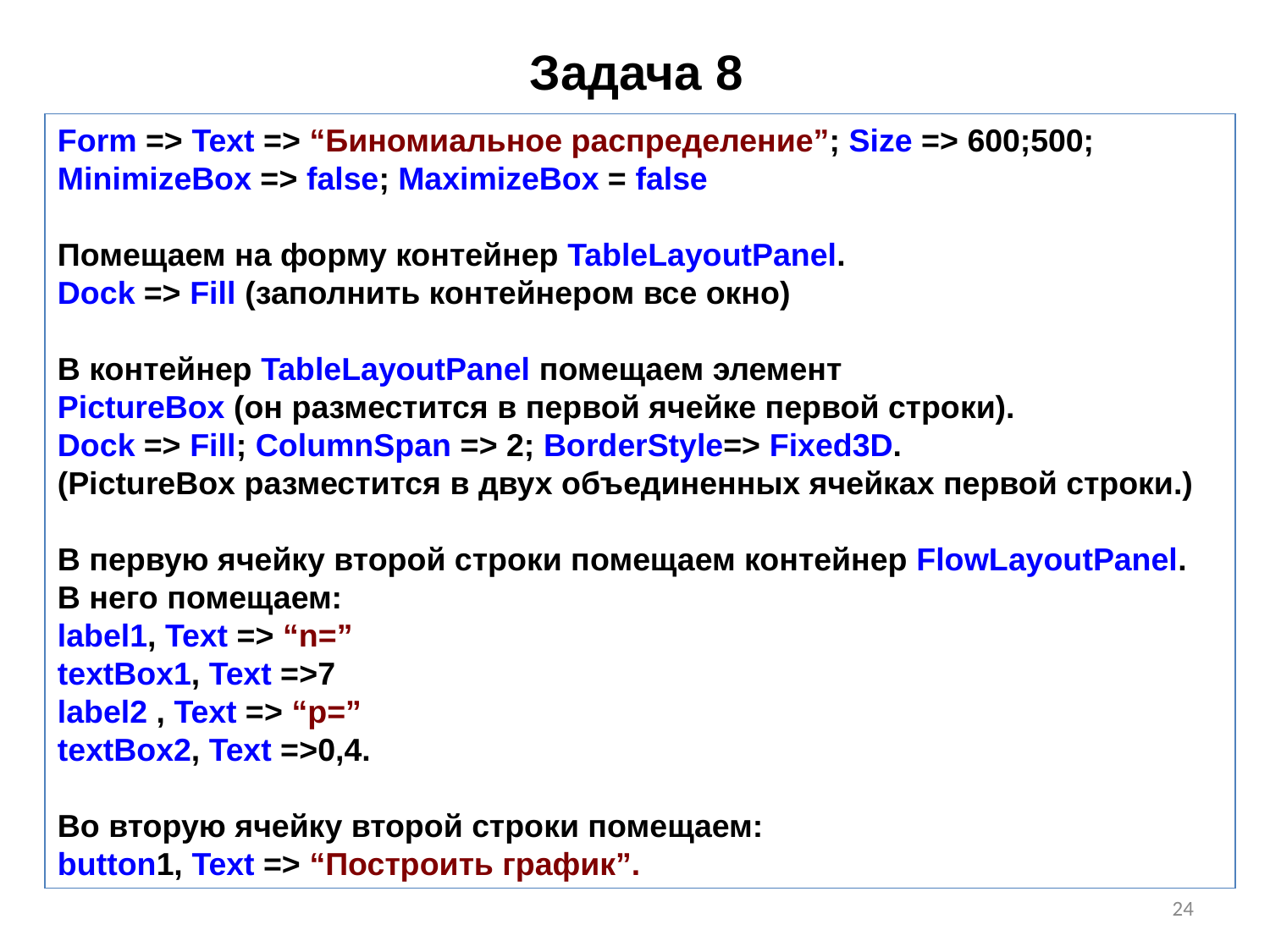

# Задача 8
Form => Text => “Биномиальное распределение”; Size => 600;500;
MinimizeBox => false; MaximizeBox = false

Помещаем на форму контейнер TableLayoutPanel.
Dock => Fill (заполнить контейнером все окно)

В контейнер TableLayoutPanel помещаем элемент
PictureBox (он разместится в первой ячейке первой строки).
Dock => Fill; ColumnSpan => 2; BorderStyle=> Fixed3D.
(PictureBox разместится в двух объединенных ячейках первой строки.)

В первую ячейку второй строки помещаем контейнер FlowLayoutPanel.
В него помещаем:
label1, Text => “n=”
textBox1, Text =>7
label2 , Text => “р=”
textBox2, Text =>0,4.

Во вторую ячейку второй строки помещаем:
button1, Text => “Построить график”.
24